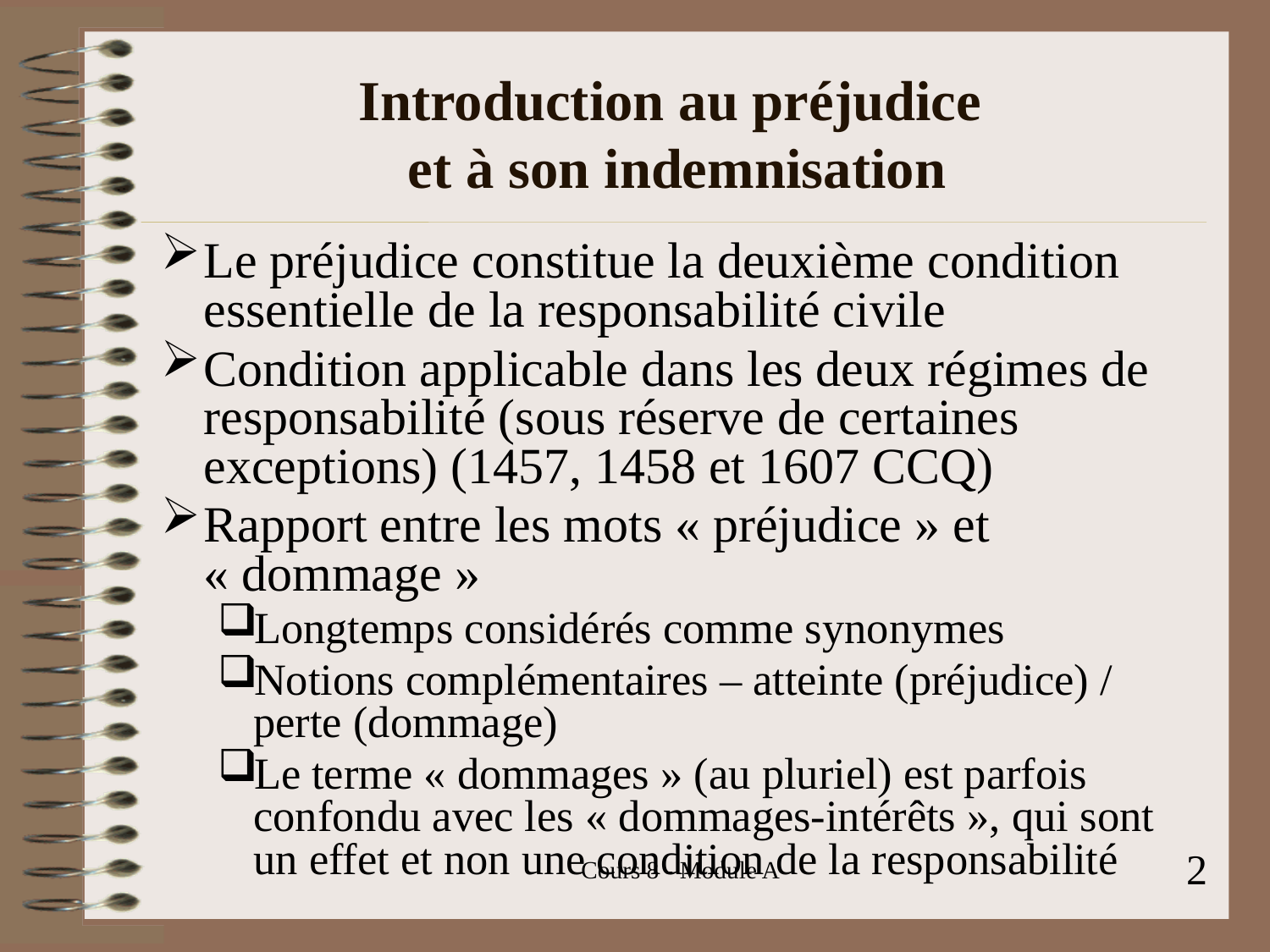

# Introduction au préjudice et à son indemnisation
Le préjudice constitue la deuxième condition essentielle de la responsabilité civile
Condition applicable dans les deux régimes de responsabilité (sous réserve de certaines exceptions) (1457, 1458 et 1607 CCQ)
Rapport entre les mots « préjudice » et « dommage »
Longtemps considérés comme synonymes
Notions complémentaires – atteinte (préjudice) / perte (dommage)
Le terme « dommages » (au pluriel) est parfois confondu avec les « dommages-intérêts », qui sont un effet et non une condition de la responsabilité
2
Cours 8 - Module A